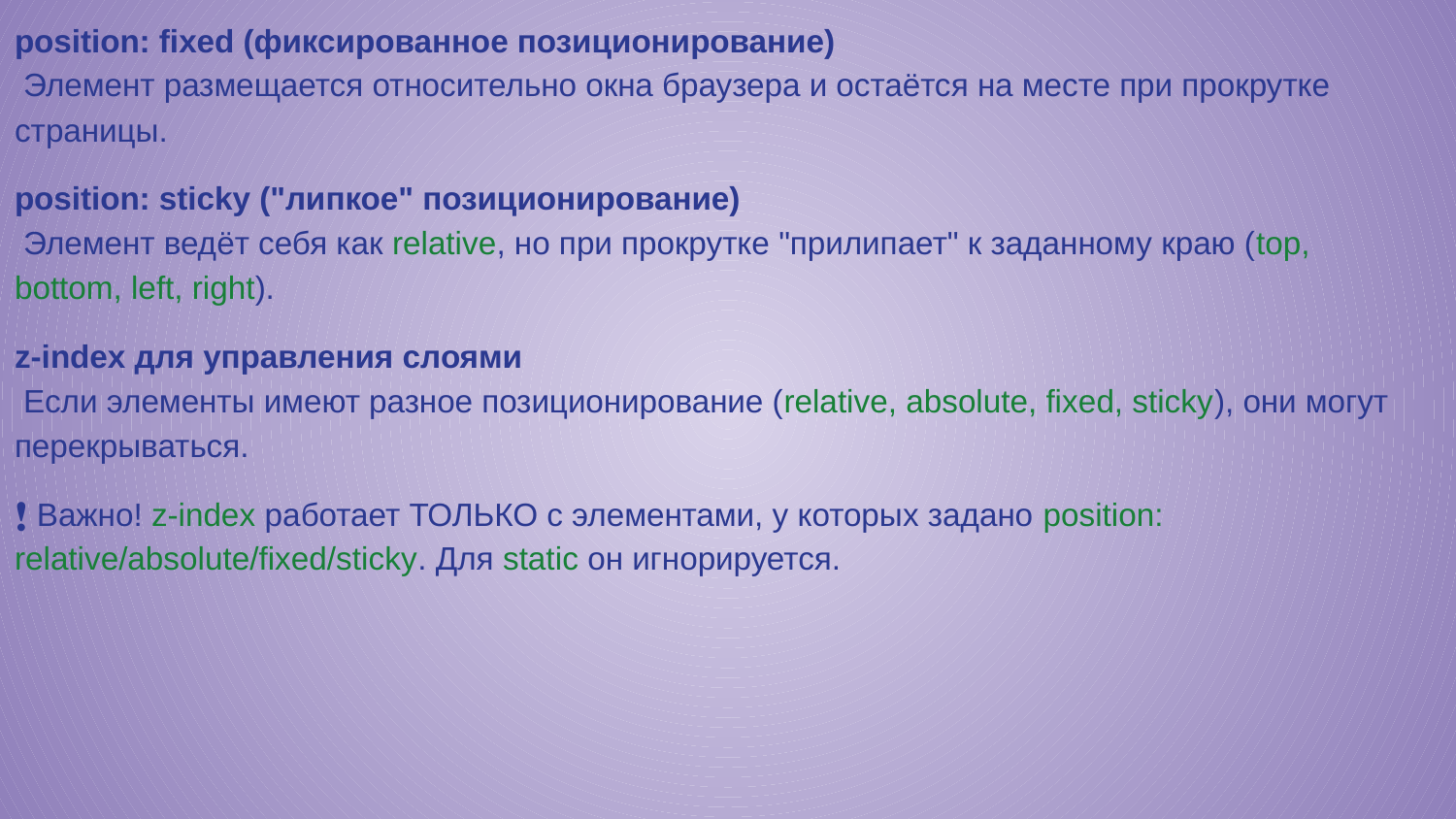

position: fixed (фиксированное позиционирование)
 Элемент размещается относительно окна браузера и остаётся на месте при прокрутке страницы.
position: sticky ("липкое" позиционирование)
 Элемент ведёт себя как relative, но при прокрутке "прилипает" к заданному краю (top, bottom, left, right).
z-index для управления слоями
 Если элементы имеют разное позиционирование (relative, absolute, fixed, sticky), они могут перекрываться.
❗ Важно! z-index работает ТОЛЬКО с элементами, у которых задано position: relative/absolute/fixed/sticky. Для static он игнорируется.